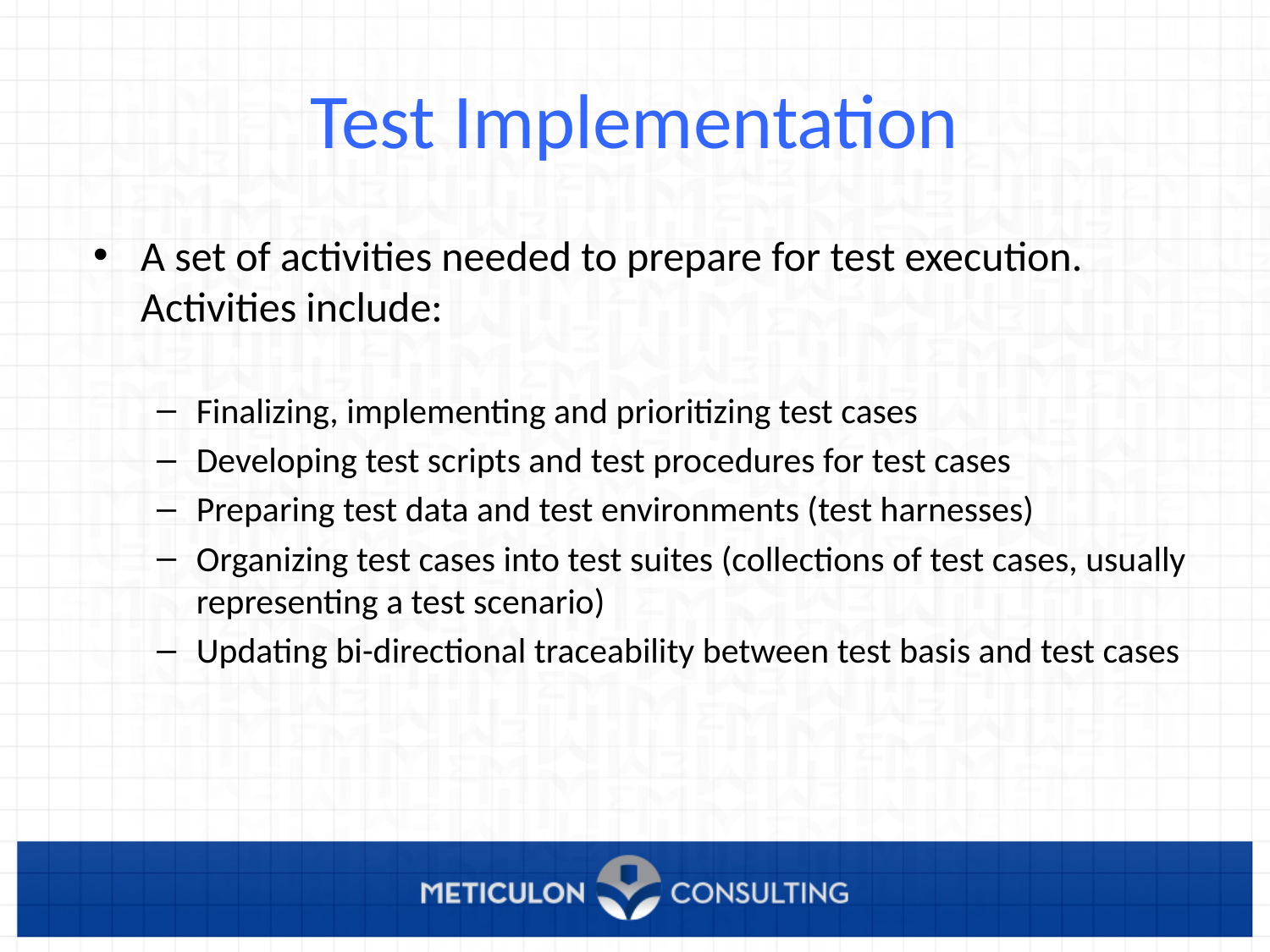

# Test Implementation
A set of activities needed to prepare for test execution. Activities include:
Finalizing, implementing and prioritizing test cases
Developing test scripts and test procedures for test cases
Preparing test data and test environments (test harnesses)
Organizing test cases into test suites (collections of test cases, usually representing a test scenario)
Updating bi-directional traceability between test basis and test cases